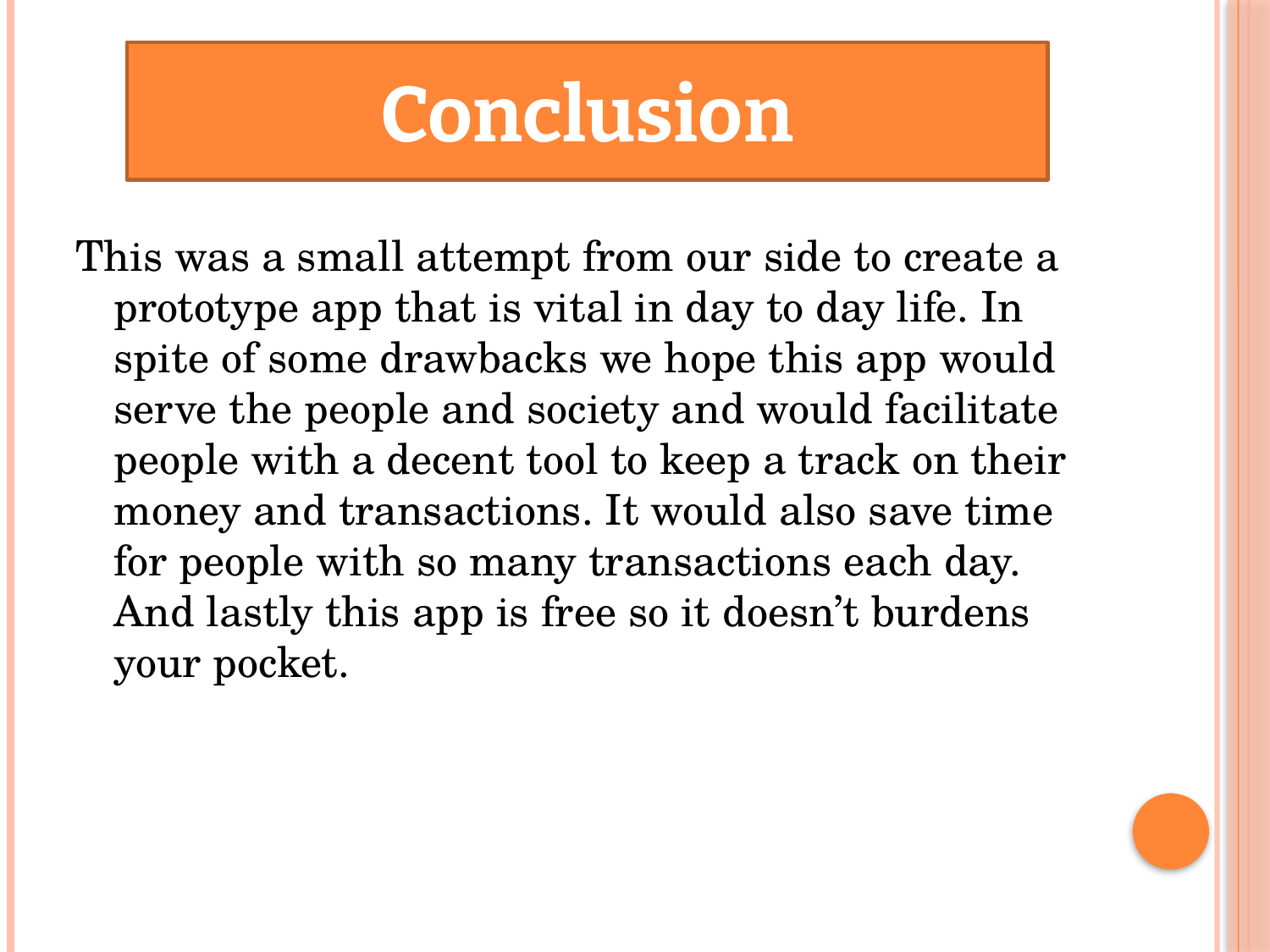

Conclusion
This was a small attempt from our side to create a prototype app that is vital in day to day life. In spite of some drawbacks we hope this app would serve the people and society and would facilitate people with a decent tool to keep a track on their money and transactions. It would also save time for people with so many transactions each day. And lastly this app is free so it doesn’t burdens your pocket.